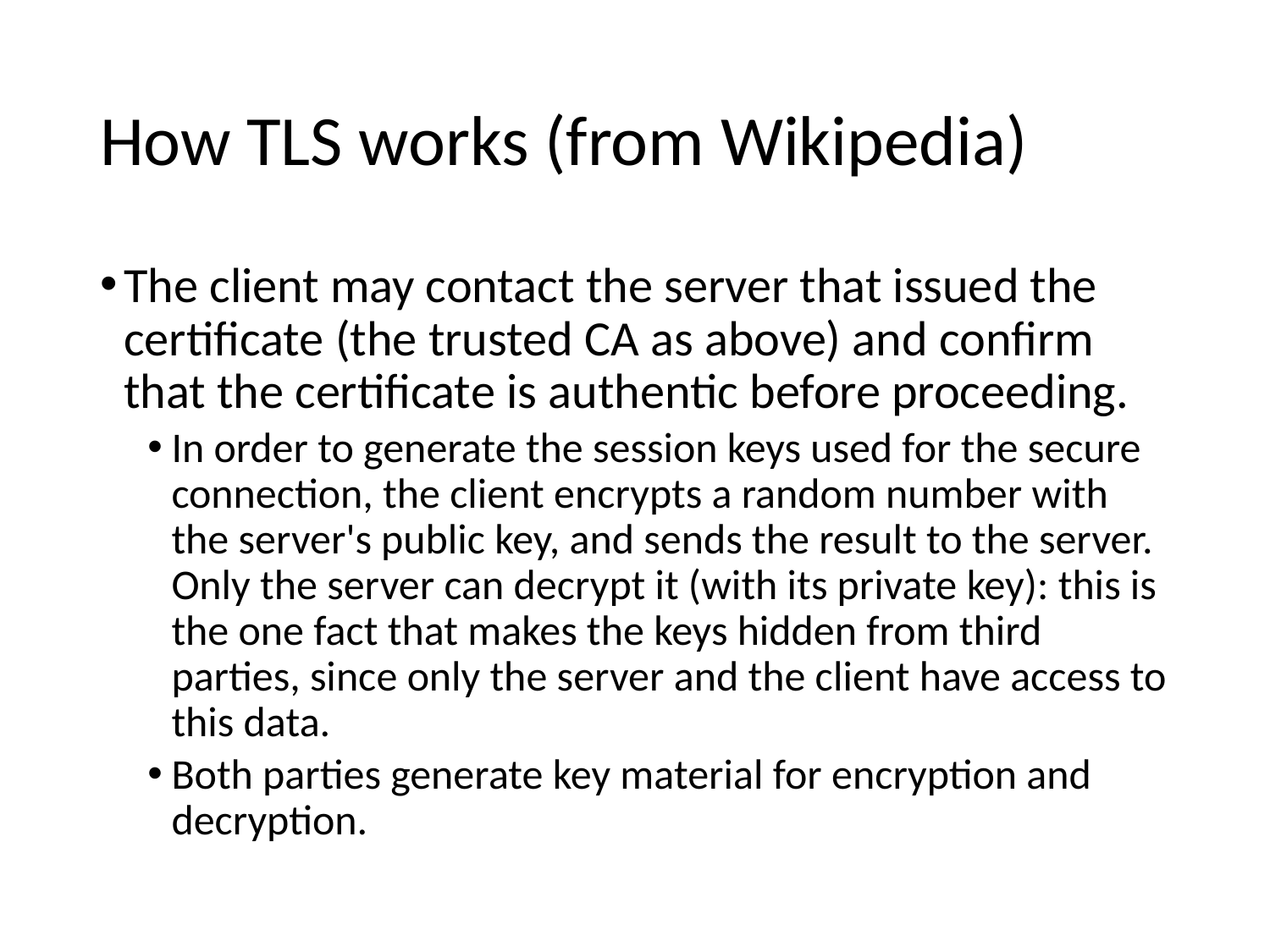

# How TLS works (from Wikipedia)
The client may contact the server that issued the certificate (the trusted CA as above) and confirm that the certificate is authentic before proceeding.
In order to generate the session keys used for the secure connection, the client encrypts a random number with the server's public key, and sends the result to the server. Only the server can decrypt it (with its private key): this is the one fact that makes the keys hidden from third parties, since only the server and the client have access to this data.
Both parties generate key material for encryption and decryption.